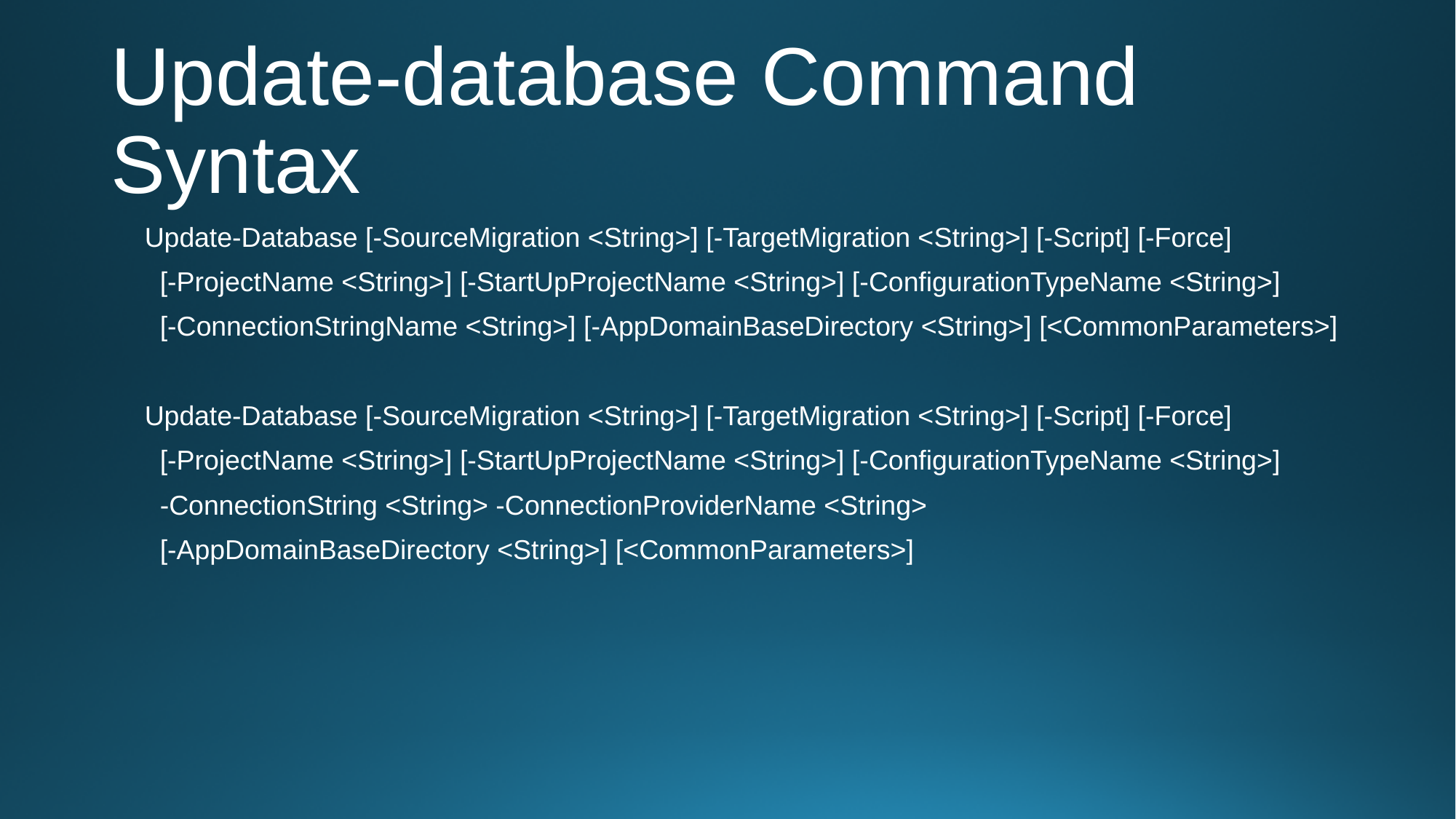

# Update-database Command Syntax
Update-Database [-SourceMigration <String>] [-TargetMigration <String>] [-Script] [-Force]
  [-ProjectName <String>] [-StartUpProjectName <String>] [-ConfigurationTypeName <String>]
  [-ConnectionStringName <String>] [-AppDomainBaseDirectory <String>] [<CommonParameters>]

Update-Database [-SourceMigration <String>] [-TargetMigration <String>] [-Script] [-Force]
  [-ProjectName <String>] [-StartUpProjectName <String>] [-ConfigurationTypeName <String>]
  -ConnectionString <String> -ConnectionProviderName <String>
  [-AppDomainBaseDirectory <String>] [<CommonParameters>]